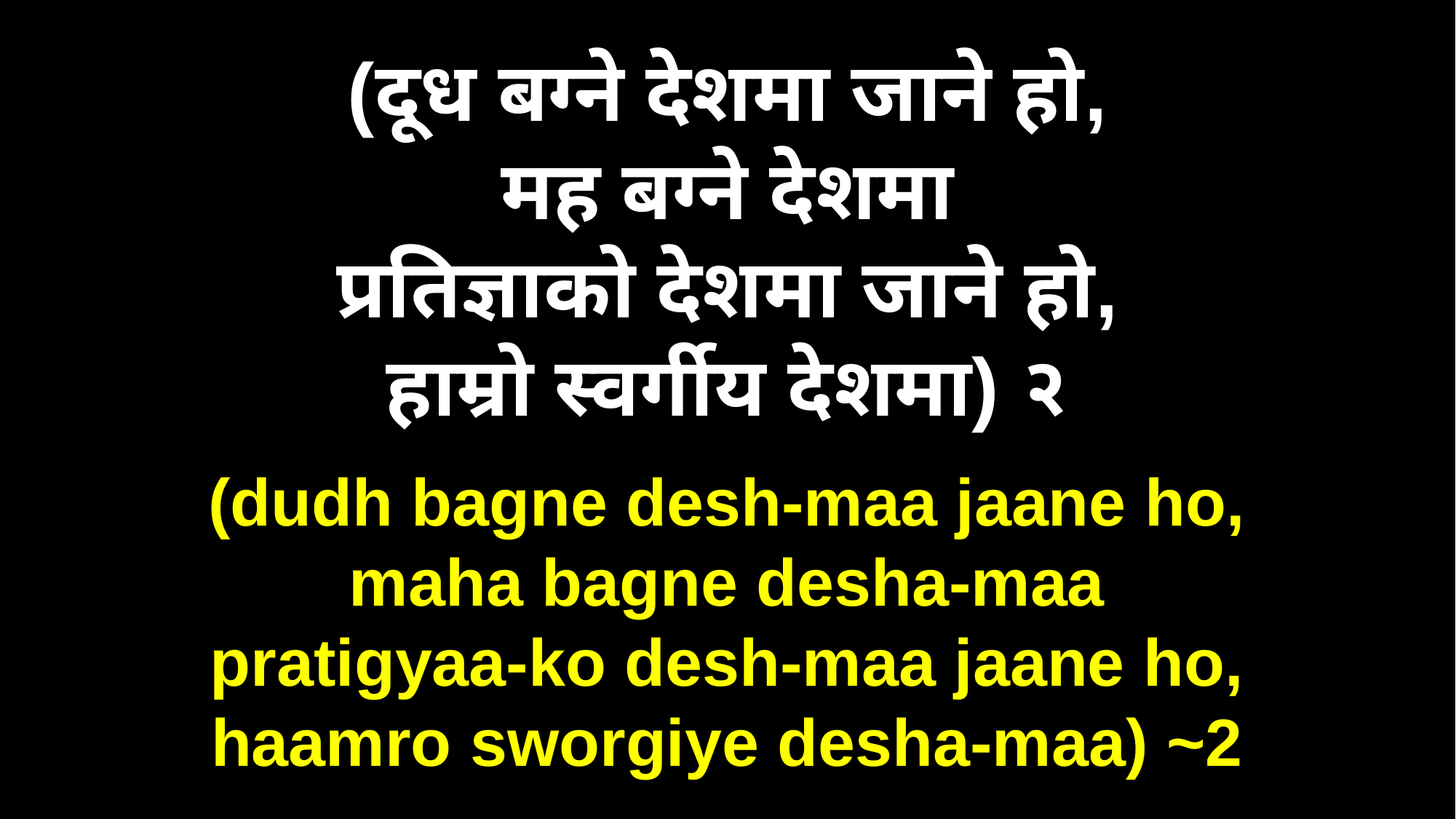

(दूध बग्‍‌ने देशमा जाने हो,
मह बग्‍‌ने देशमा
प्रतिज्ञाको देशमा जाने हो,
हाम्रो स्वर्गीय देशमा) २

(dudh bagne desh-maa jaane ho,
maha bagne desha-maa
pratigyaa-ko desh-maa jaane ho,
haamro sworgiye desha-maa) ~2